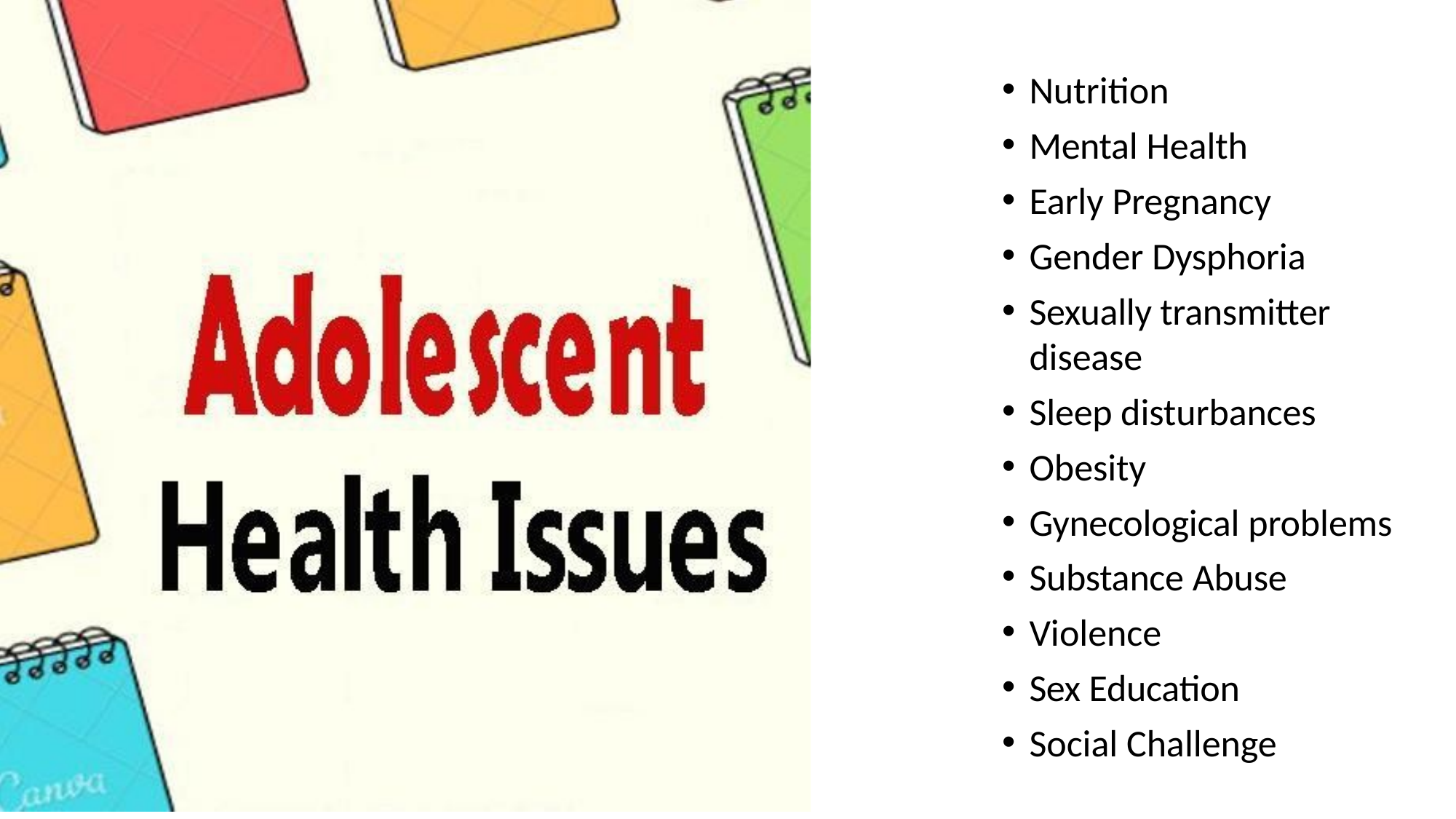

Nutrition
Mental Health
Early Pregnancy
Gender Dysphoria
Sexually transmitter disease
Sleep disturbances
Obesity
Gynecological problems
Substance Abuse
Violence
Sex Education
Social Challenge